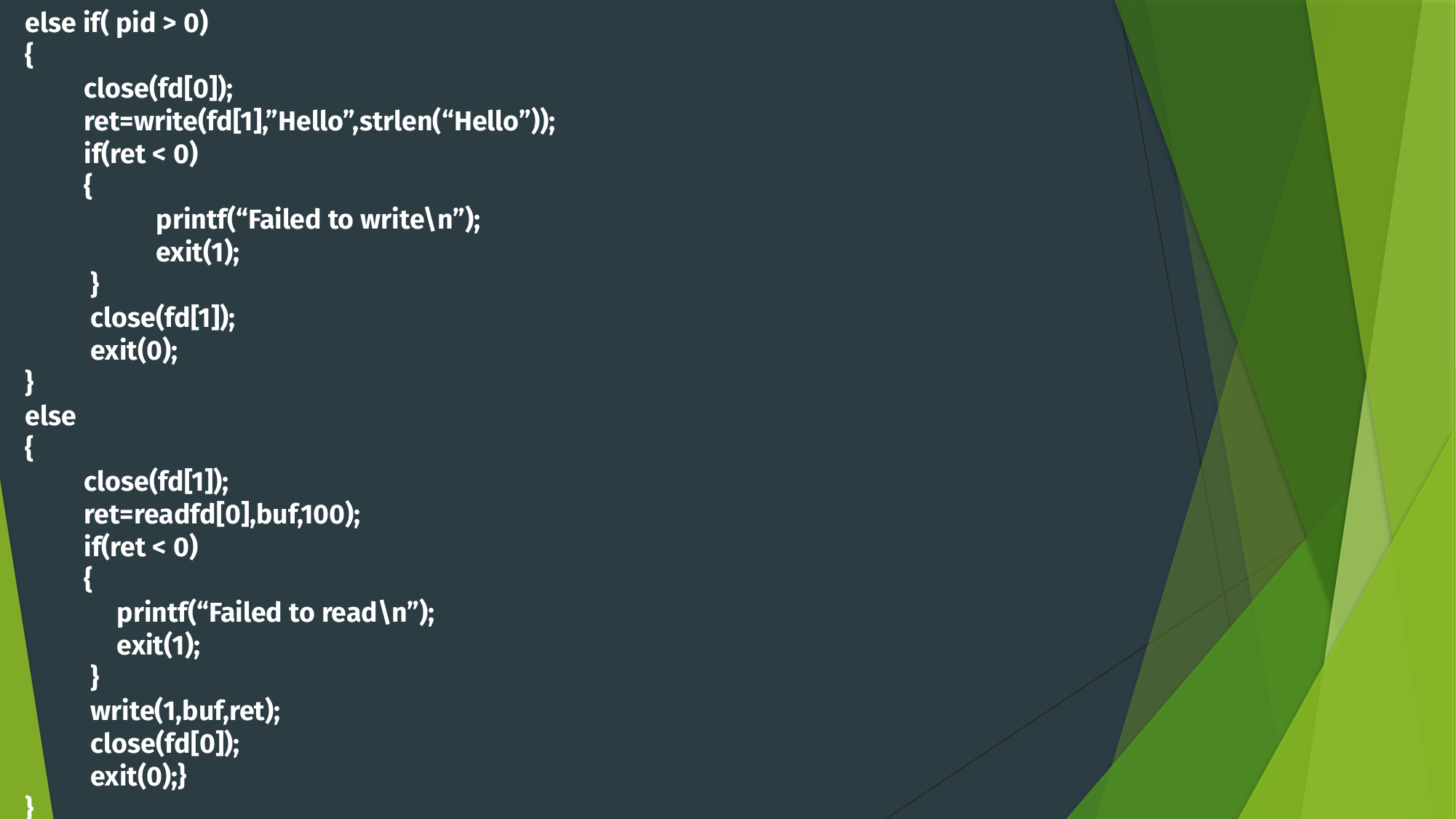

else if( pid > 0)
{
         close(fd[0]);
         ret=write(fd[1],”Hello”,strlen(“Hello”));
         if(ret < 0)
         {
                    printf(“Failed to write\n”);
                    exit(1);
          }
          close(fd[1]);
          exit(0);
}
else
{
         close(fd[1]);
         ret=readfd[0],buf,100);
         if(ret < 0)
         {
              printf(“Failed to read\n”);
              exit(1);
          }
          write(1,buf,ret);
          close(fd[0]);
          exit(0);}
}